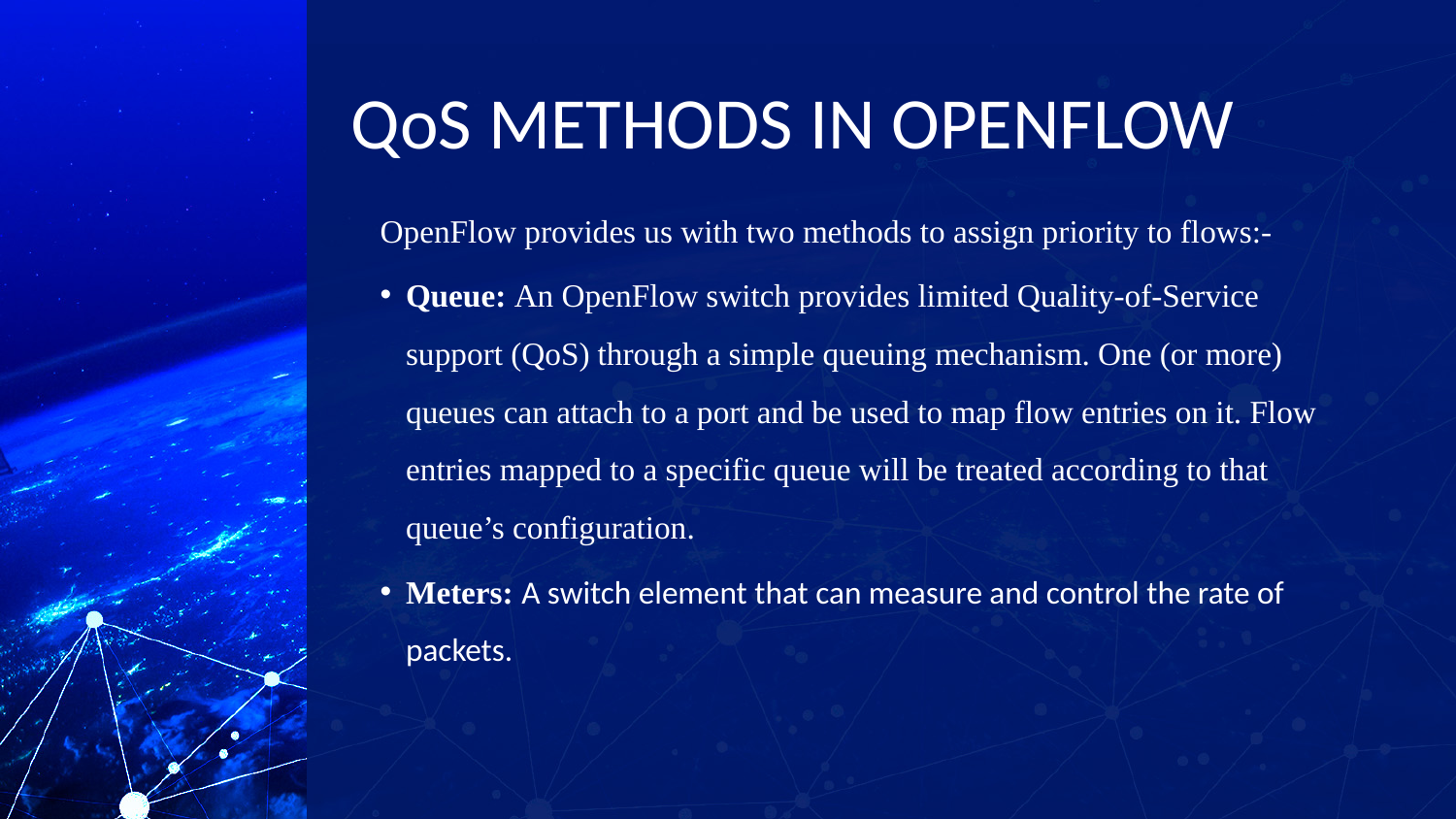

# QoS METHODS IN OPENFLOW
OpenFlow provides us with two methods to assign priority to flows:-
Queue: An OpenFlow switch provides limited Quality-of-Service support (QoS) through a simple queuing mechanism. One (or more) queues can attach to a port and be used to map flow entries on it. Flow entries mapped to a specific queue will be treated according to that queue’s configuration.
Meters: A switch element that can measure and control the rate of packets.